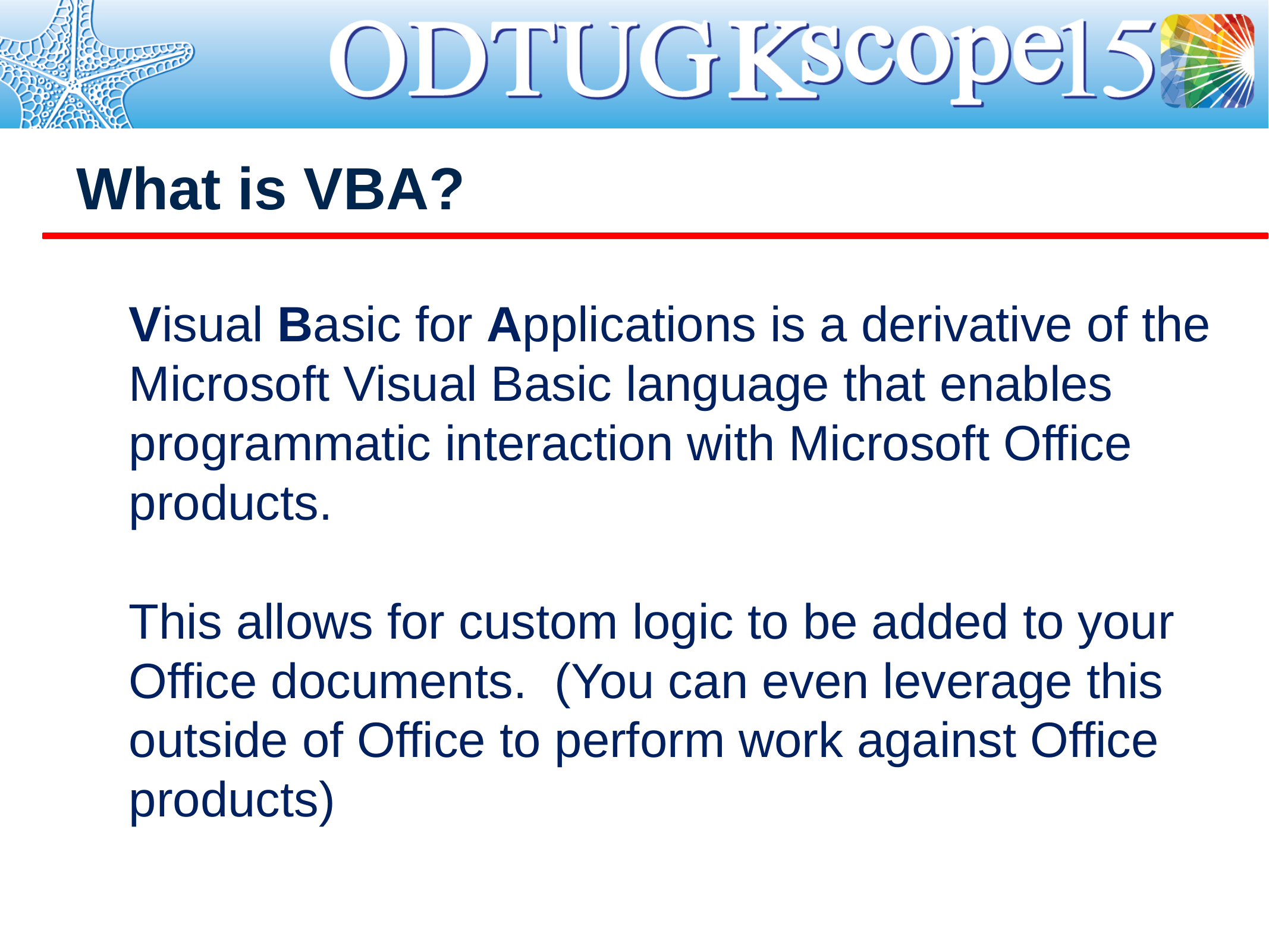

# What is VBA?
Visual Basic for Applications is a derivative of the Microsoft Visual Basic language that enables programmatic interaction with Microsoft Office products.
This allows for custom logic to be added to your Office documents.  (You can even leverage this outside of Office to perform work against Office products)